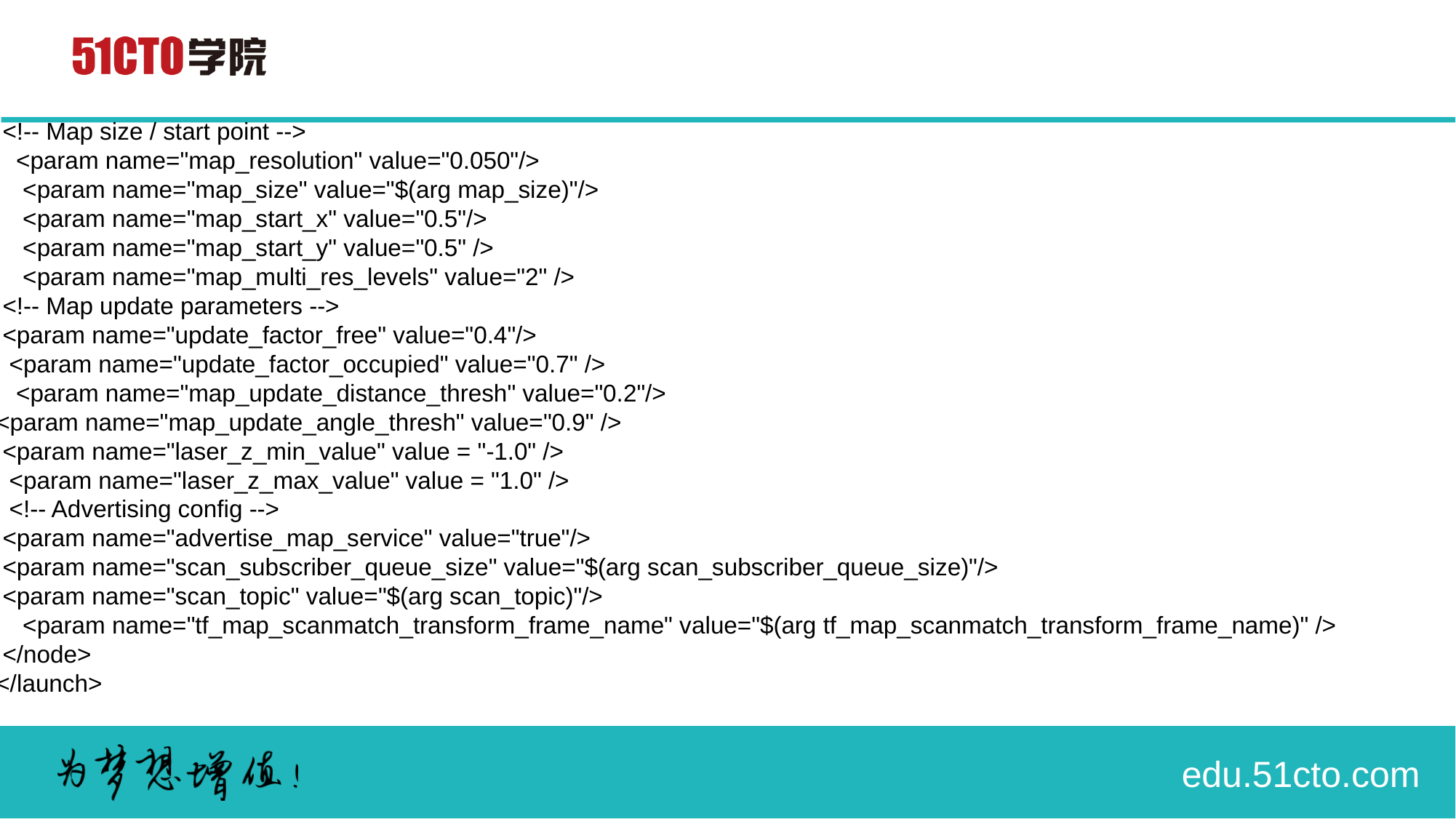

# <!-- Map size / start point -->
   <param name="map_resolution" value="0.050"/>
    <param name="map_size" value="$(arg map_size)"/>
    <param name="map_start_x" value="0.5"/>
    <param name="map_start_y" value="0.5" />
    <param name="map_multi_res_levels" value="2" />
 <!-- Map update parameters -->
 <param name="update_factor_free" value="0.4"/>
  <param name="update_factor_occupied" value="0.7" />
   <param name="map_update_distance_thresh" value="0.2"/>
<param name="map_update_angle_thresh" value="0.9" />
 <param name="laser_z_min_value" value = "-1.0" />
  <param name="laser_z_max_value" value = "1.0" />
  <!-- Advertising config -->
 <param name="advertise_map_service" value="true"/>
 <param name="scan_subscriber_queue_size" value="$(arg scan_subscriber_queue_size)"/>
 <param name="scan_topic" value="$(arg scan_topic)"/>
    <param name="tf_map_scanmatch_transform_frame_name" value="$(arg tf_map_scanmatch_transform_frame_name)" />
 </node>
</launch>